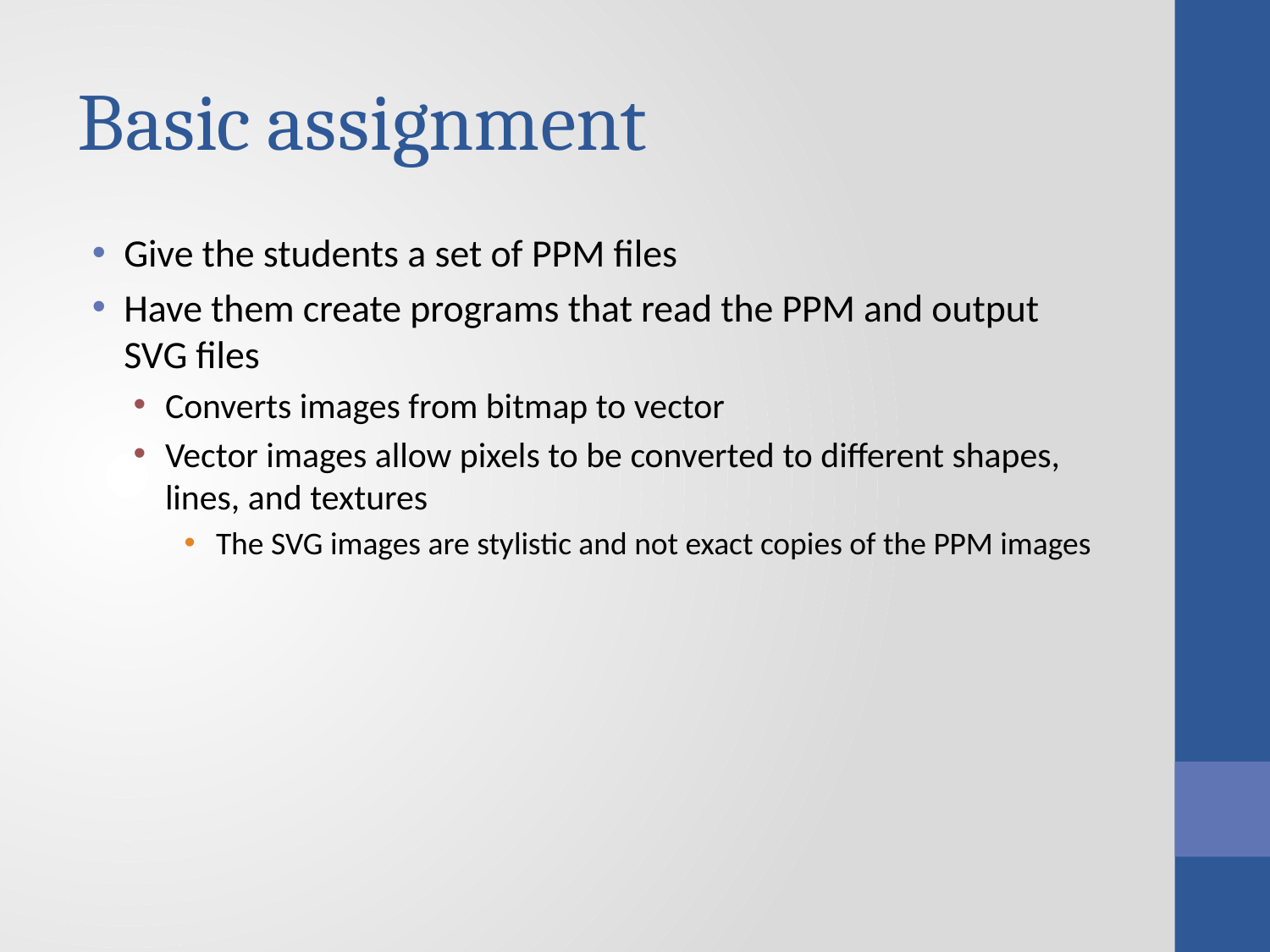

# Basic assignment
Give the students a set of PPM files
Have them create programs that read the PPM and output SVG files
Converts images from bitmap to vector
Vector images allow pixels to be converted to different shapes, lines, and textures
The SVG images are stylistic and not exact copies of the PPM images